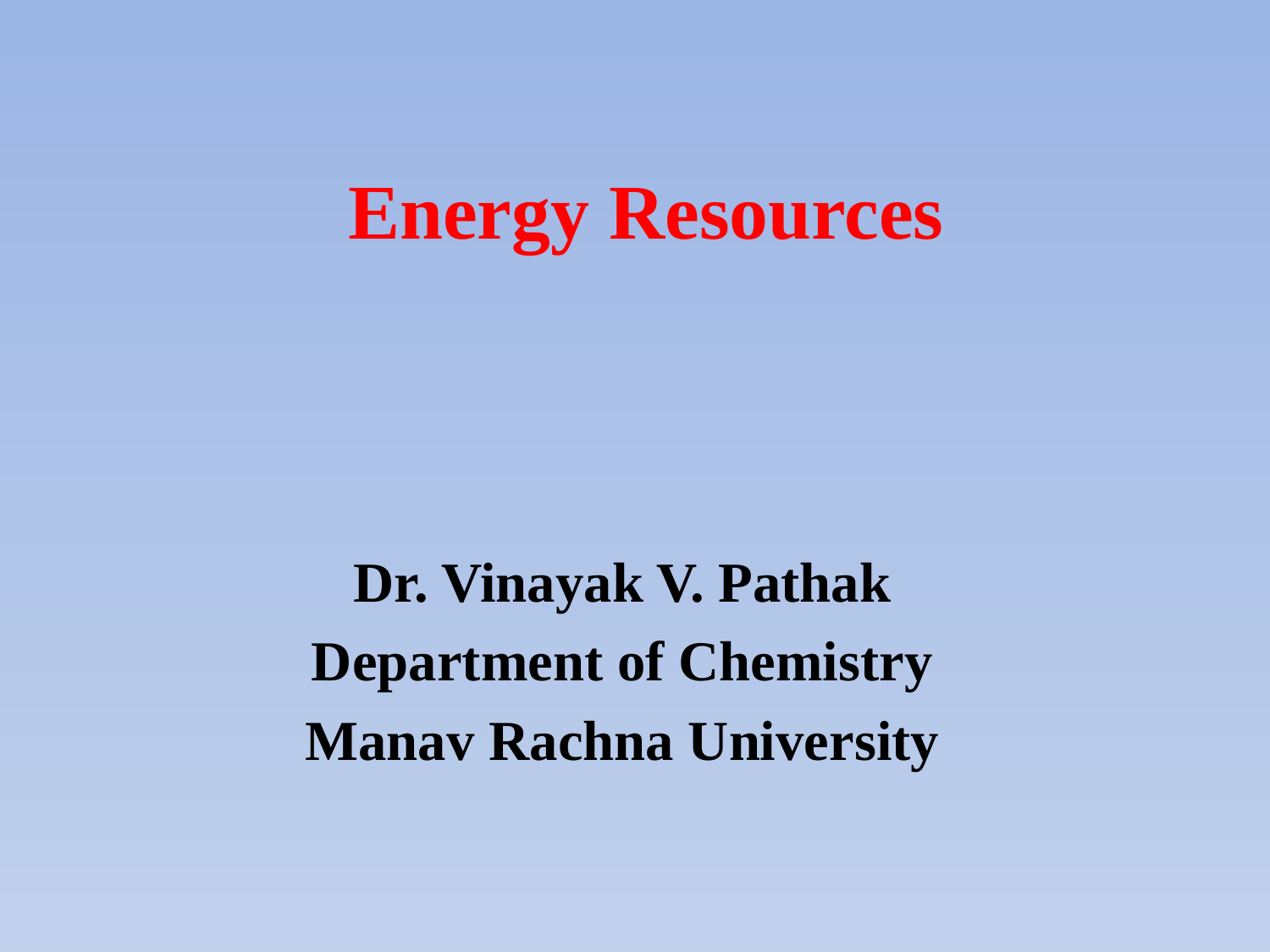

# Energy Resources
Dr. Vinayak V. Pathak
Department of Chemistry
Manav Rachna University